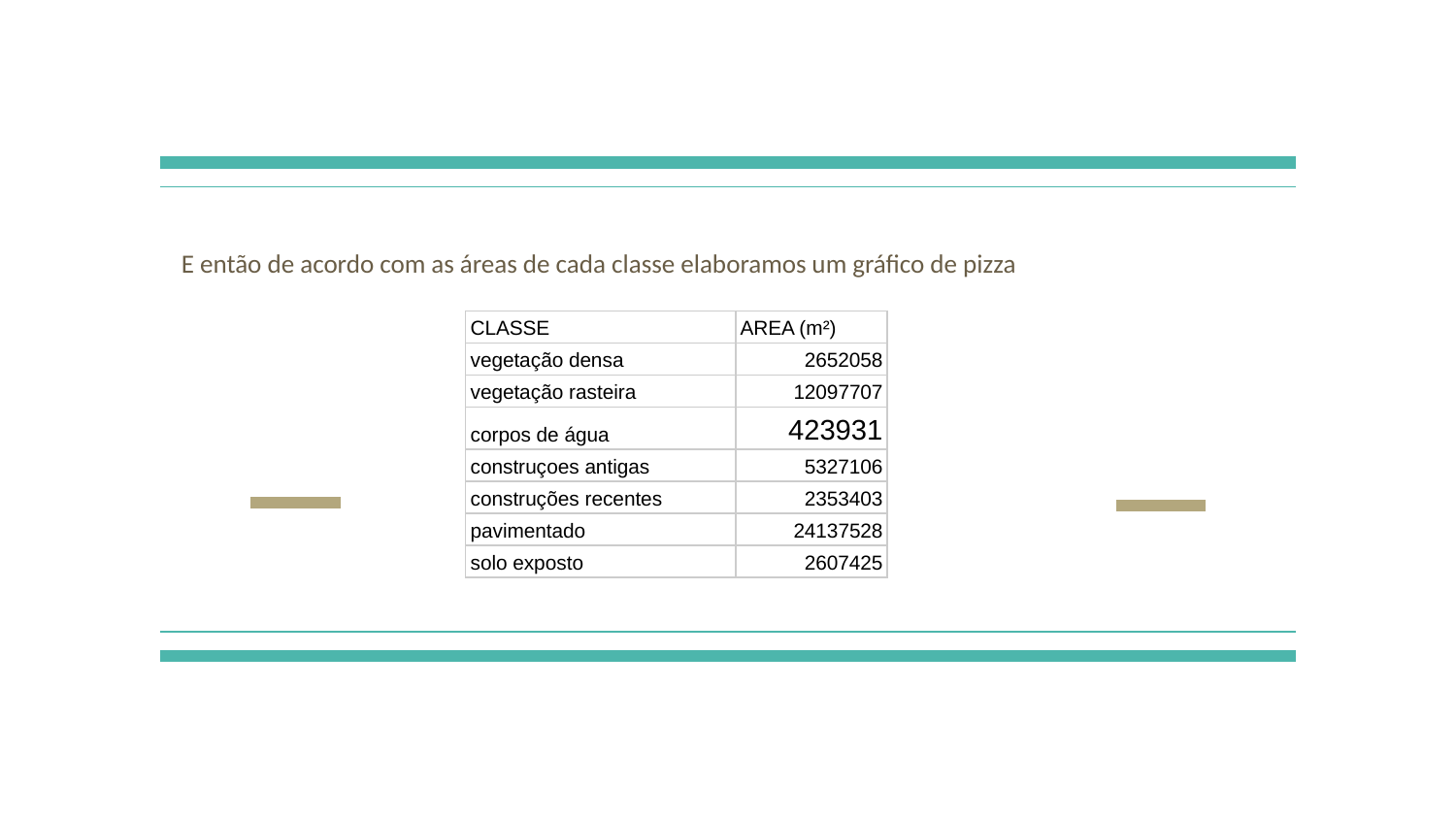

E então de acordo com as áreas de cada classe elaboramos um gráfico de pizza
| CLASSE | AREA (m²) |
| --- | --- |
| vegetação densa | 2652058 |
| vegetação rasteira | 12097707 |
| corpos de água | 423931 |
| construçoes antigas | 5327106 |
| construções recentes | 2353403 |
| pavimentado | 24137528 |
| solo exposto | 2607425 |